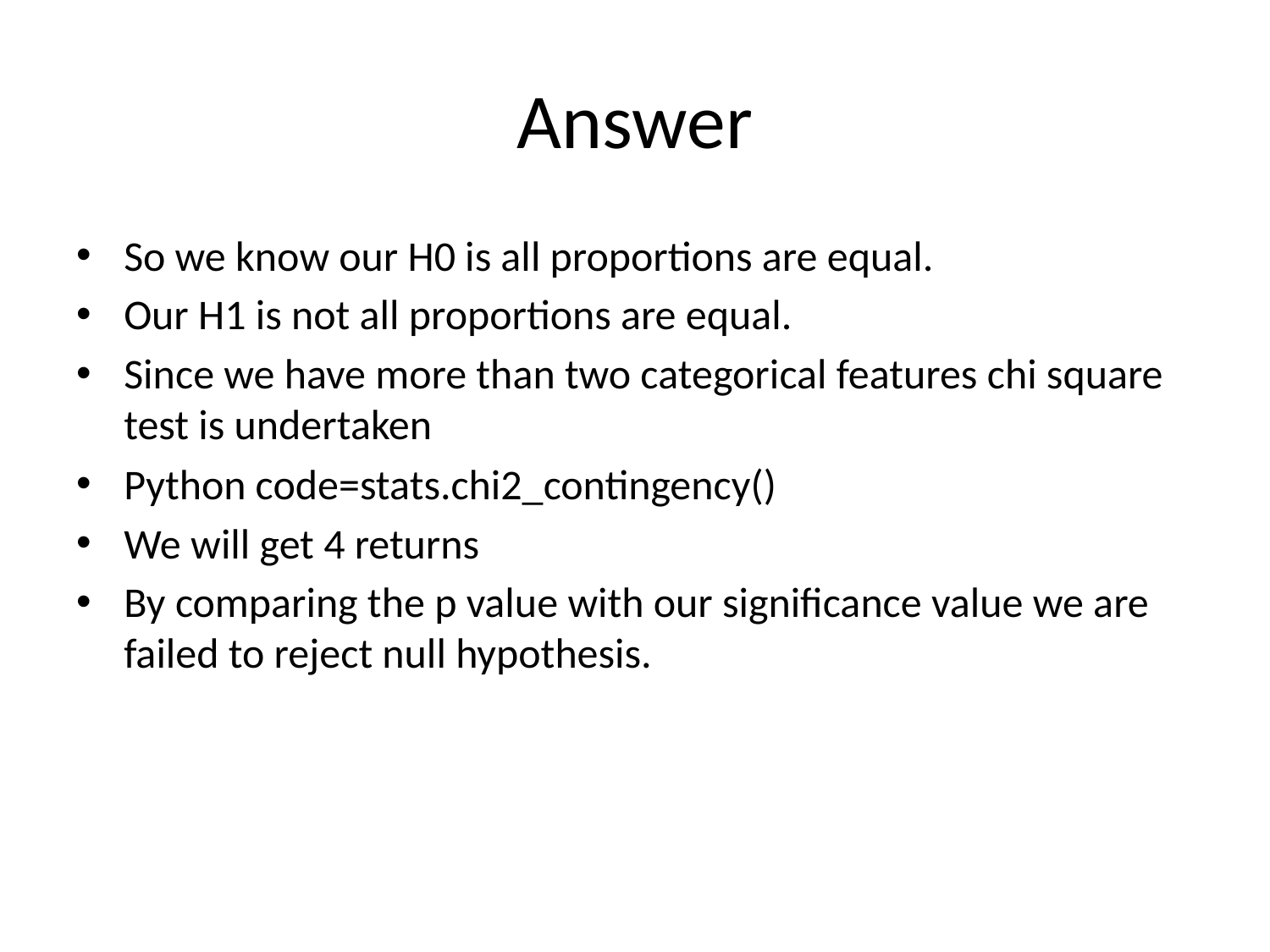

# Answer
So we know our H0 is all proportions are equal.
Our H1 is not all proportions are equal.
Since we have more than two categorical features chi square test is undertaken
Python code=stats.chi2_contingency()
We will get 4 returns
By comparing the p value with our significance value we are failed to reject null hypothesis.